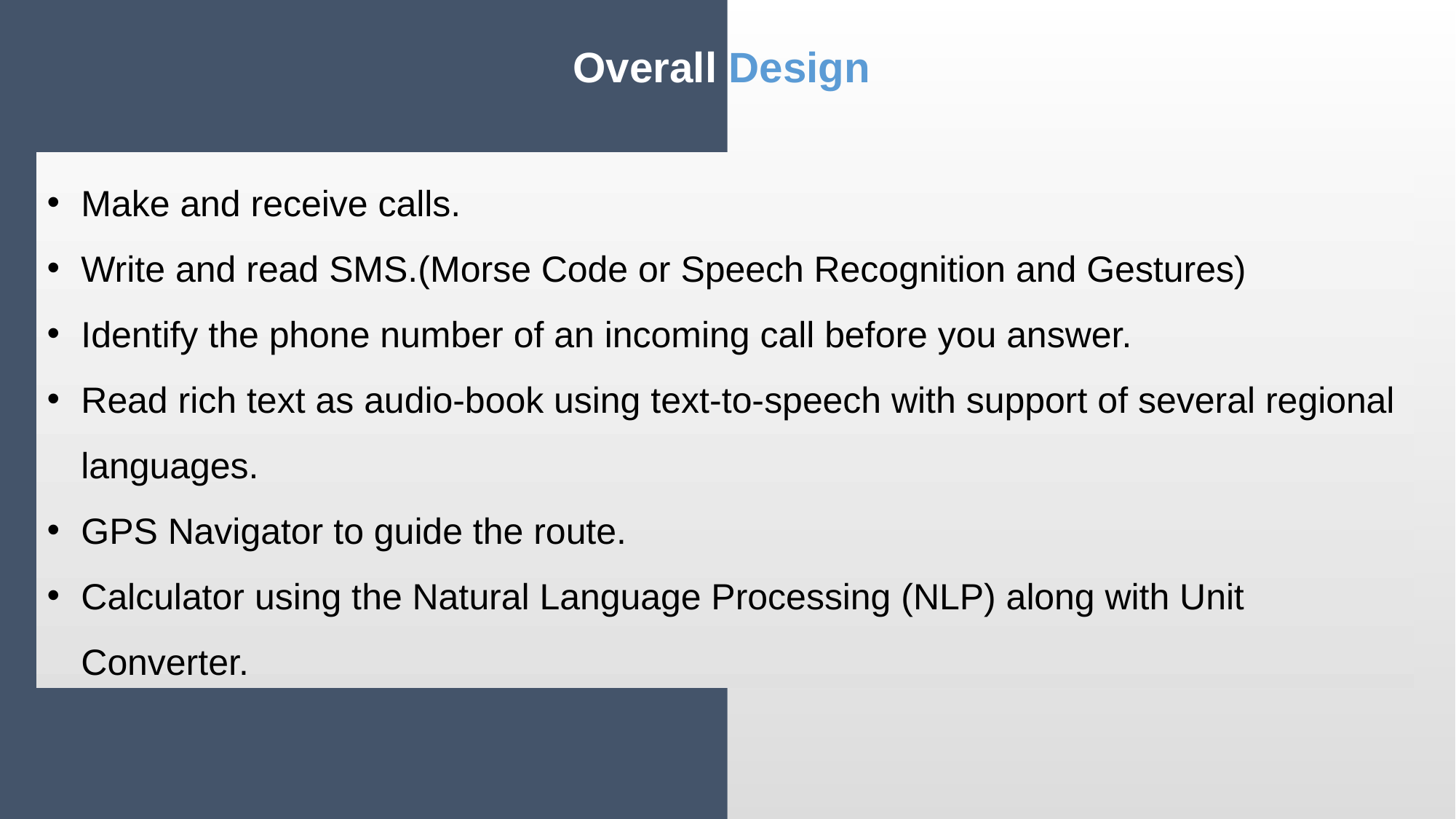

Overall Design
Make and receive calls.
Write and read SMS.(Morse Code or Speech Recognition and Gestures)
Identify the phone number of an incoming call before you answer.
Read rich text as audio-book using text-to-speech with support of several regional languages.
GPS Navigator to guide the route.
Calculator using the Natural Language Processing (NLP) along with Unit Converter.